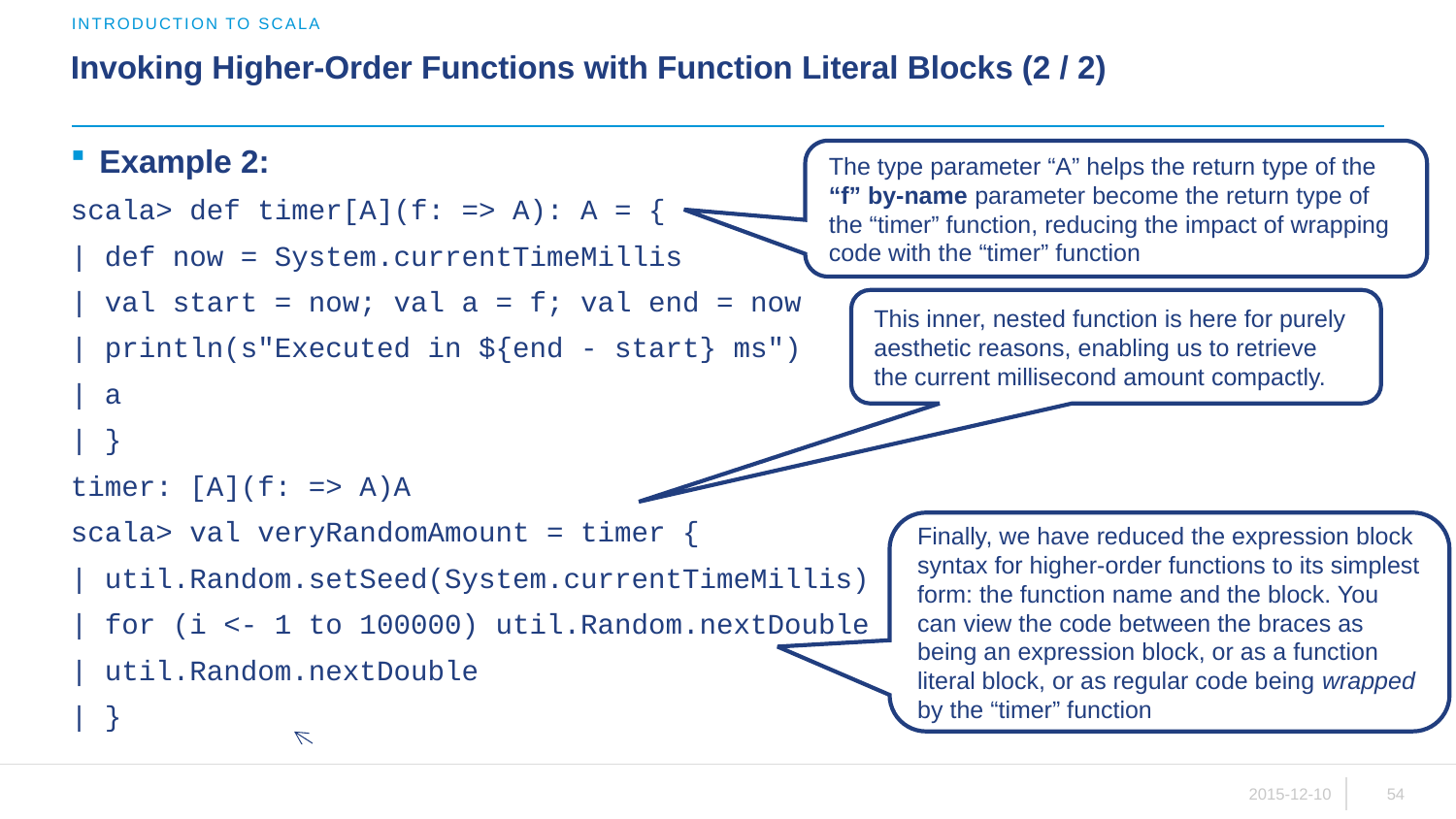

introduction to scala
# Invoking Higher-Order Functions with Function Literal Blocks (2 / 2)
Example 2:
scala> def timer[A](f: => A): A = {
| def now = System.currentTimeMillis
| val start = now; val a = f; val end = now
| println(s"Executed in ${end - start} ms")
| a
| }
timer: [A](f: => A)A
scala> val veryRandomAmount = timer {
| util.Random.setSeed(System.currentTimeMillis)
| for (i <- 1 to 100000) util.Random.nextDouble
| util.Random.nextDouble
| }
The type parameter “A” helps the return type of the “f” by-name parameter become the return type of the “timer” function, reducing the impact of wrapping code with the “timer” function
This inner, nested function is here for purely aesthetic reasons, enabling us to retrieve the current millisecond amount compactly.
Finally, we have reduced the expression block syntax for higher-order functions to its simplest form: the function name and the block. You can view the code between the braces as being an expression block, or as a function literal block, or as regular code being wrapped by the “timer” function